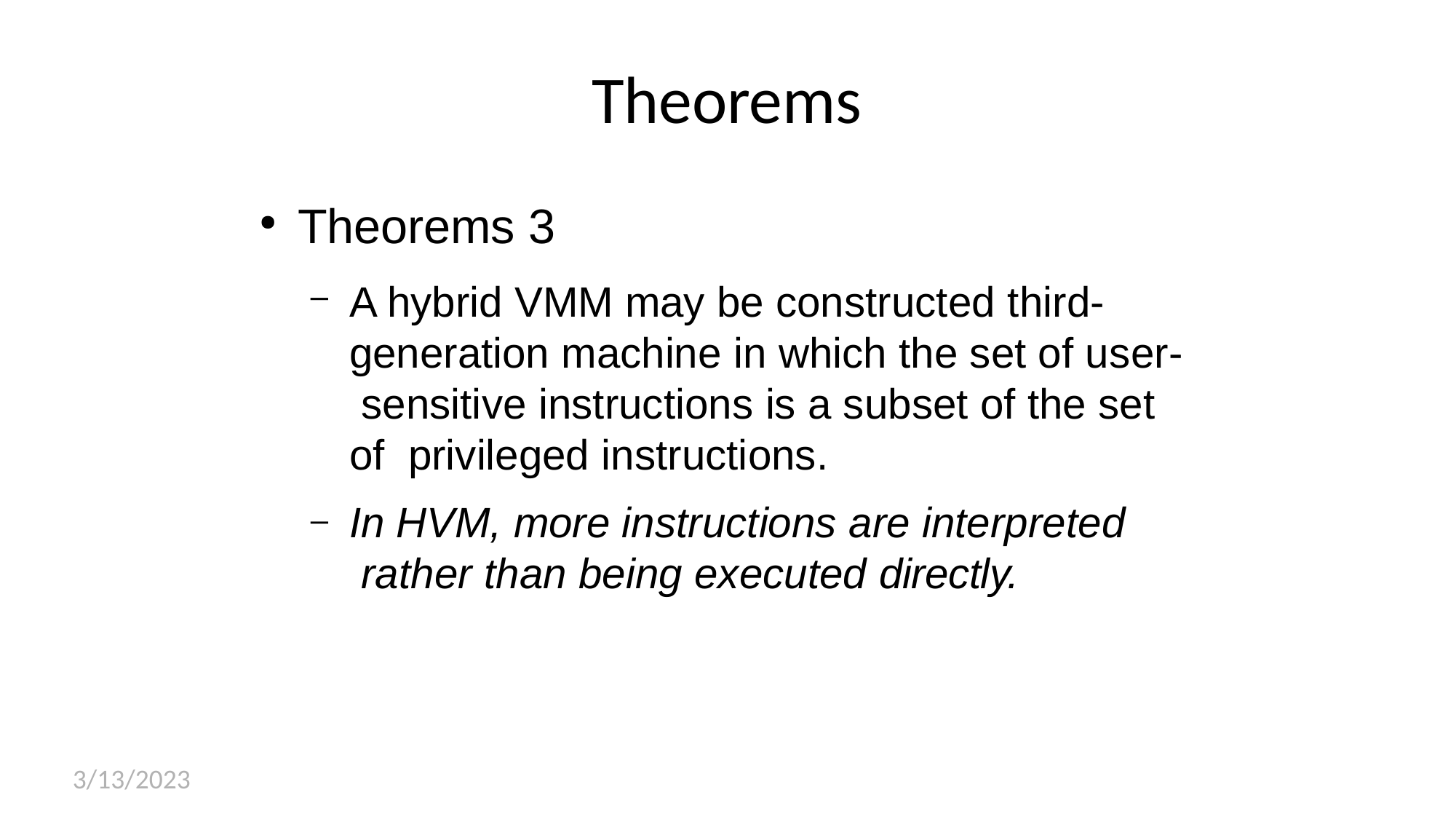

# Theorems
Theorems 3
A hybrid VMM may be constructed third-  generation machine in which the set of user-  sensitive instructions is a subset of the set of  privileged instructions.
In HVM, more instructions are interpreted  rather than being executed directly.
3/13/2023
Virtualization-Module 2